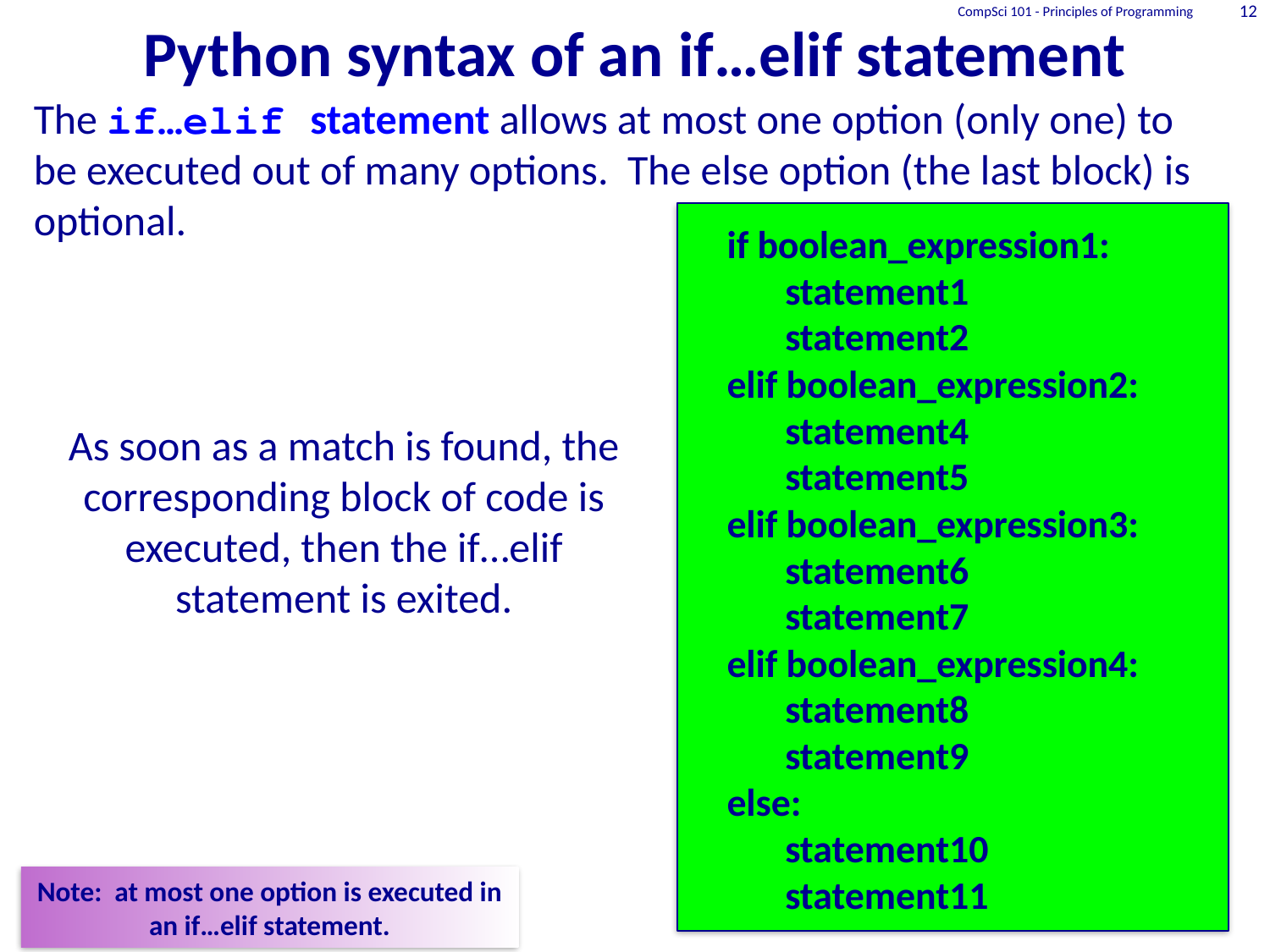

# Python syntax of an if…elif statement
12
CompSci 101 - Principles of Programming
The if…elif statement allows at most one option (only one) to be executed out of many options.  The else option (the last block) is optional.

if boolean_expression1:
	statement1
	statement2
elif boolean_expression2:
	statement4
	statement5
elif boolean_expression3:
	statement6
	statement7
elif boolean_expression4:
	statement8
	statement9
else:
	statement10
	statement11
As soon as a match is found, the corresponding block of code is executed, then the if…elif statement is exited.
Note:  at most one option is executed in an if…elif statement.